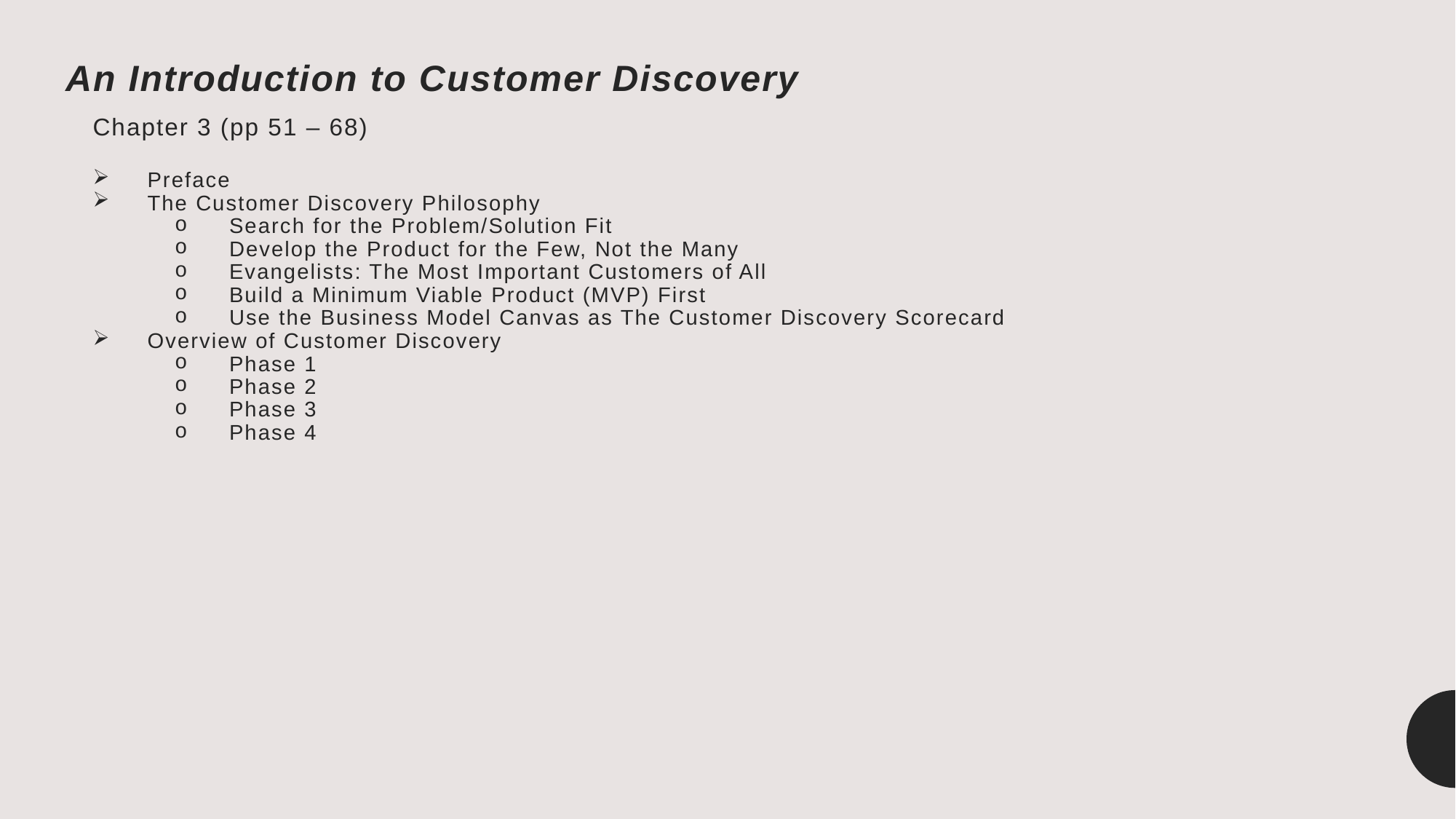

# An Introduction to Customer Discovery
Chapter 3 (pp 51 – 68)

Preface
The Customer Discovery Philosophy
Search for the Problem/Solution Fit
Develop the Product for the Few, Not the Many
Evangelists: The Most Important Customers of All
Build a Minimum Viable Product (MVP) First
Use the Business Model Canvas as The Customer Discovery Scorecard
Overview of Customer Discovery
Phase 1
Phase 2
Phase 3
Phase 4